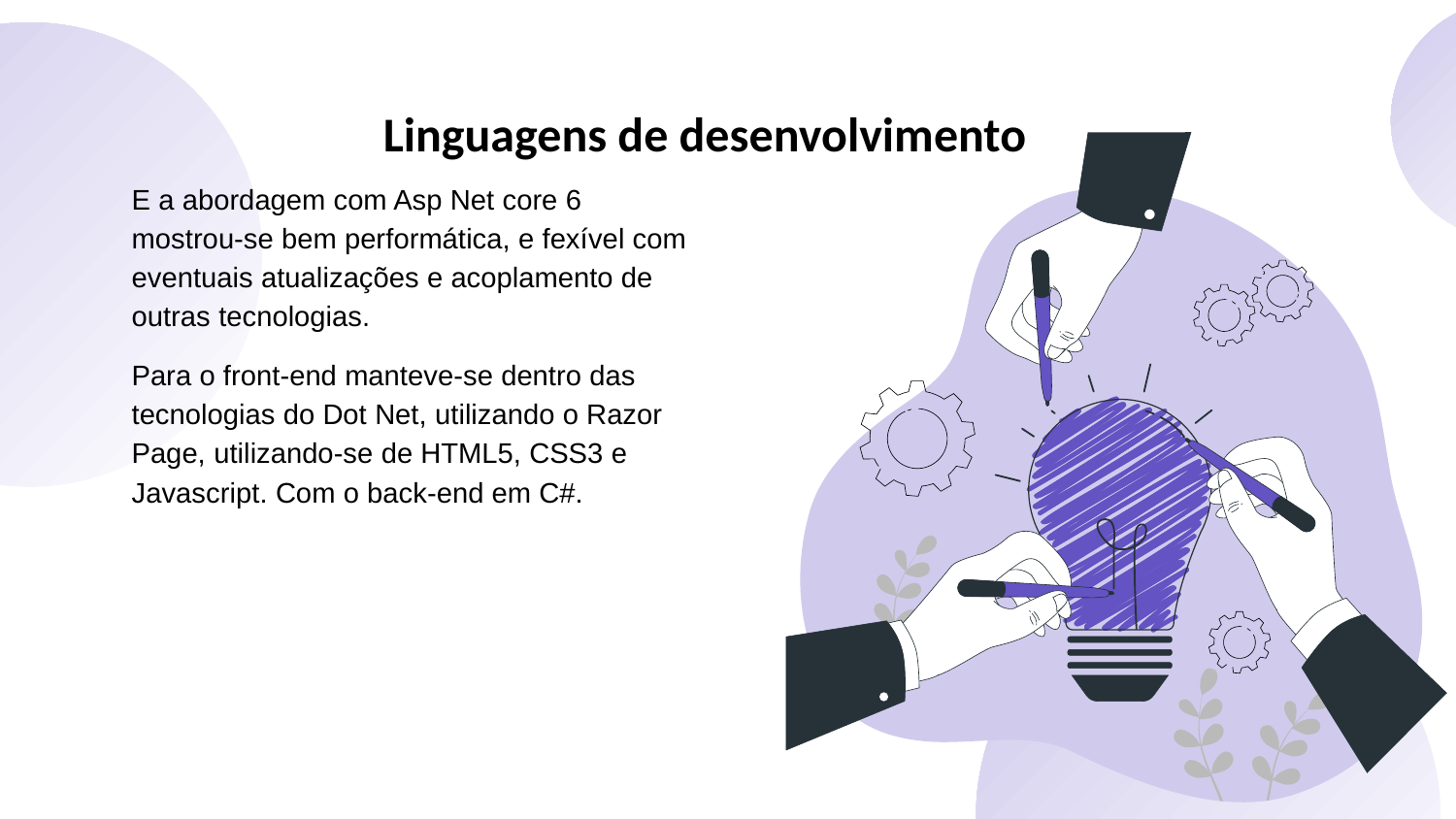

# Linguagens de desenvolvimento

E a abordagem com Asp Net core 6 mostrou-se bem performática, e fexível com eventuais atualizações e acoplamento de outras tecnologias.
Para o front-end manteve-se dentro das tecnologias do Dot Net, utilizando o Razor Page, utilizando-se de HTML5, CSS3 e Javascript. Com o back-end em C#.